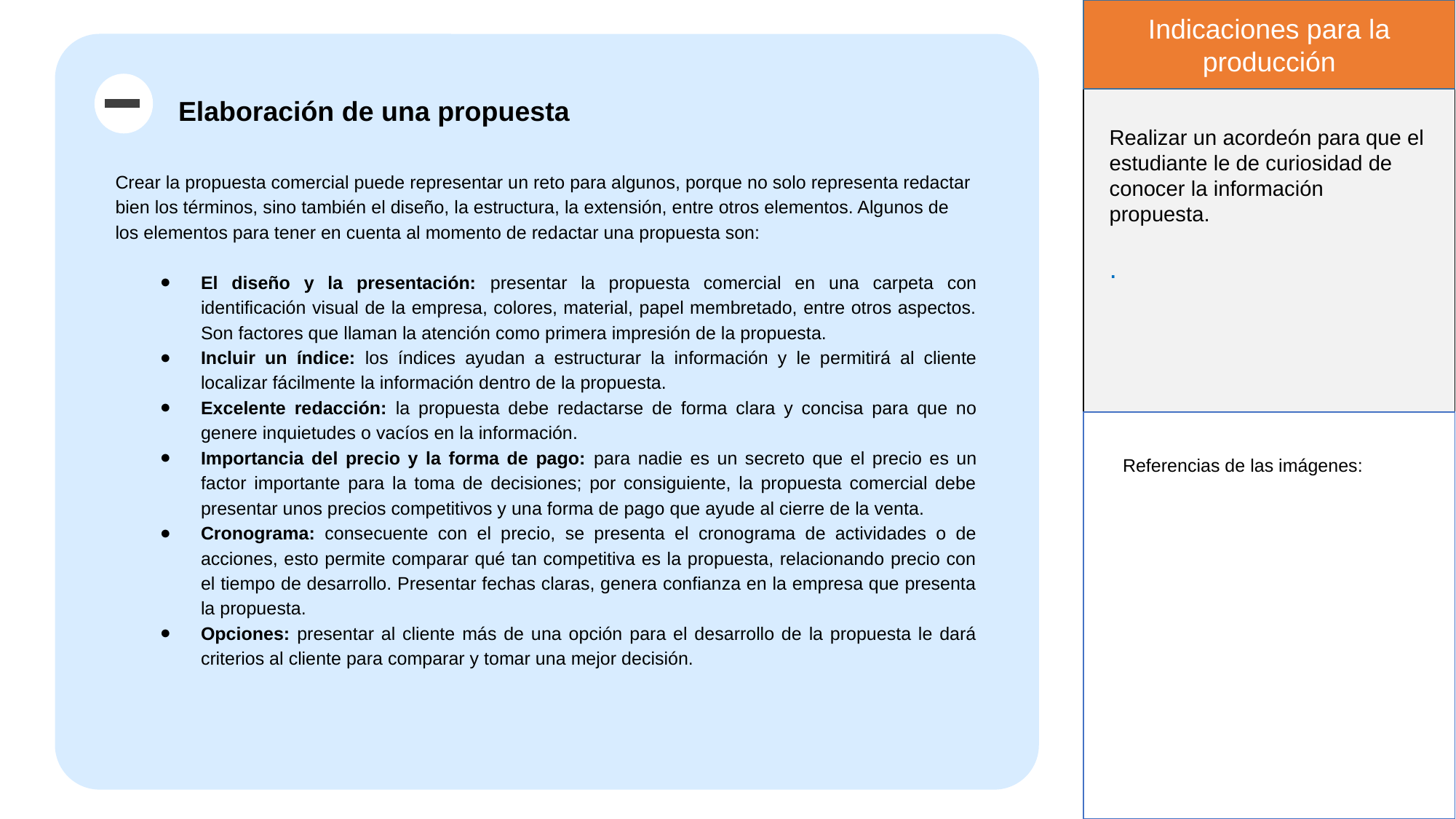

Indicaciones para la producción

Elaboración de una propuesta
Realizar un acordeón para que el estudiante le de curiosidad de conocer la información propuesta.

.

Crear la propuesta comercial puede representar un reto para algunos, porque no solo representa redactar bien los términos, sino también el diseño, la estructura, la extensión, entre otros elementos. Algunos de los elementos para tener en cuenta al momento de redactar una propuesta son:

El diseño y la presentación: presentar la propuesta comercial en una carpeta con identificación visual de la empresa, colores, material, papel membretado, entre otros aspectos. Son factores que llaman la atención como primera impresión de la propuesta.
Incluir un índice: los índices ayudan a estructurar la información y le permitirá al cliente localizar fácilmente la información dentro de la propuesta.
Excelente redacción: la propuesta debe redactarse de forma clara y concisa para que no genere inquietudes o vacíos en la información.
Importancia del precio y la forma de pago: para nadie es un secreto que el precio es un factor importante para la toma de decisiones; por consiguiente, la propuesta comercial debe presentar unos precios competitivos y una forma de pago que ayude al cierre de la venta.
Cronograma: consecuente con el precio, se presenta el cronograma de actividades o de acciones, esto permite comparar qué tan competitiva es la propuesta, relacionando precio con el tiempo de desarrollo. Presentar fechas claras, genera confianza en la empresa que presenta la propuesta.
Opciones: presentar al cliente más de una opción para el desarrollo de la propuesta le dará criterios al cliente para comparar y tomar una mejor decisión.

Referencias de las imágenes: